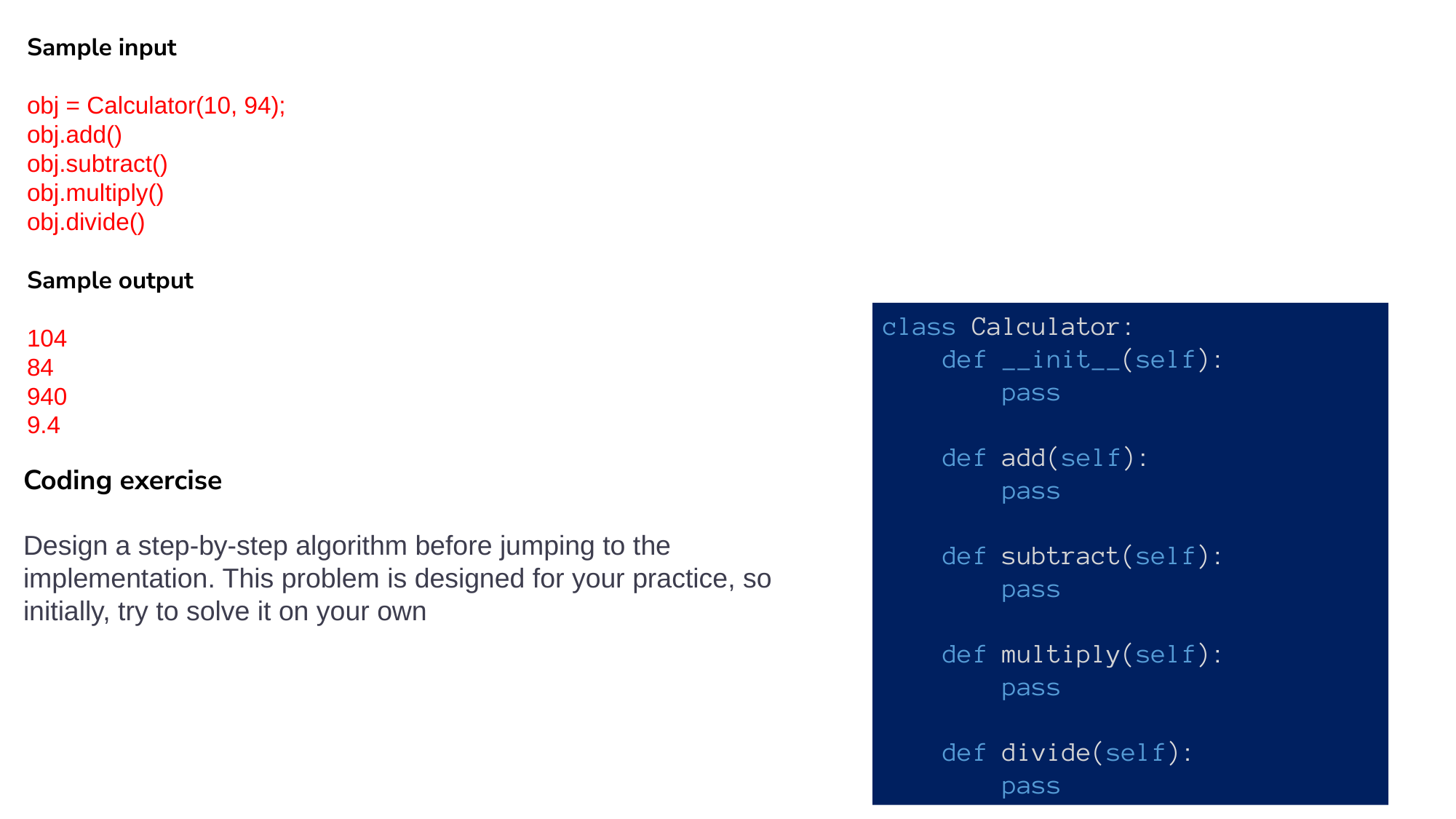

Sample input

obj = Calculator(10, 94);
obj.add()
obj.subtract()
obj.multiply()
obj.divide()
Sample output

104
84
940
9.4
class Calculator:
    def __init__(self):
        pass
    def add(self):
        pass
    def subtract(self):
        pass
    def multiply(self):
        pass
    def divide(self):
        pass
Coding exercise

Design a step-by-step algorithm before jumping to the implementation. This problem is designed for your practice, so initially, try to solve it on your own